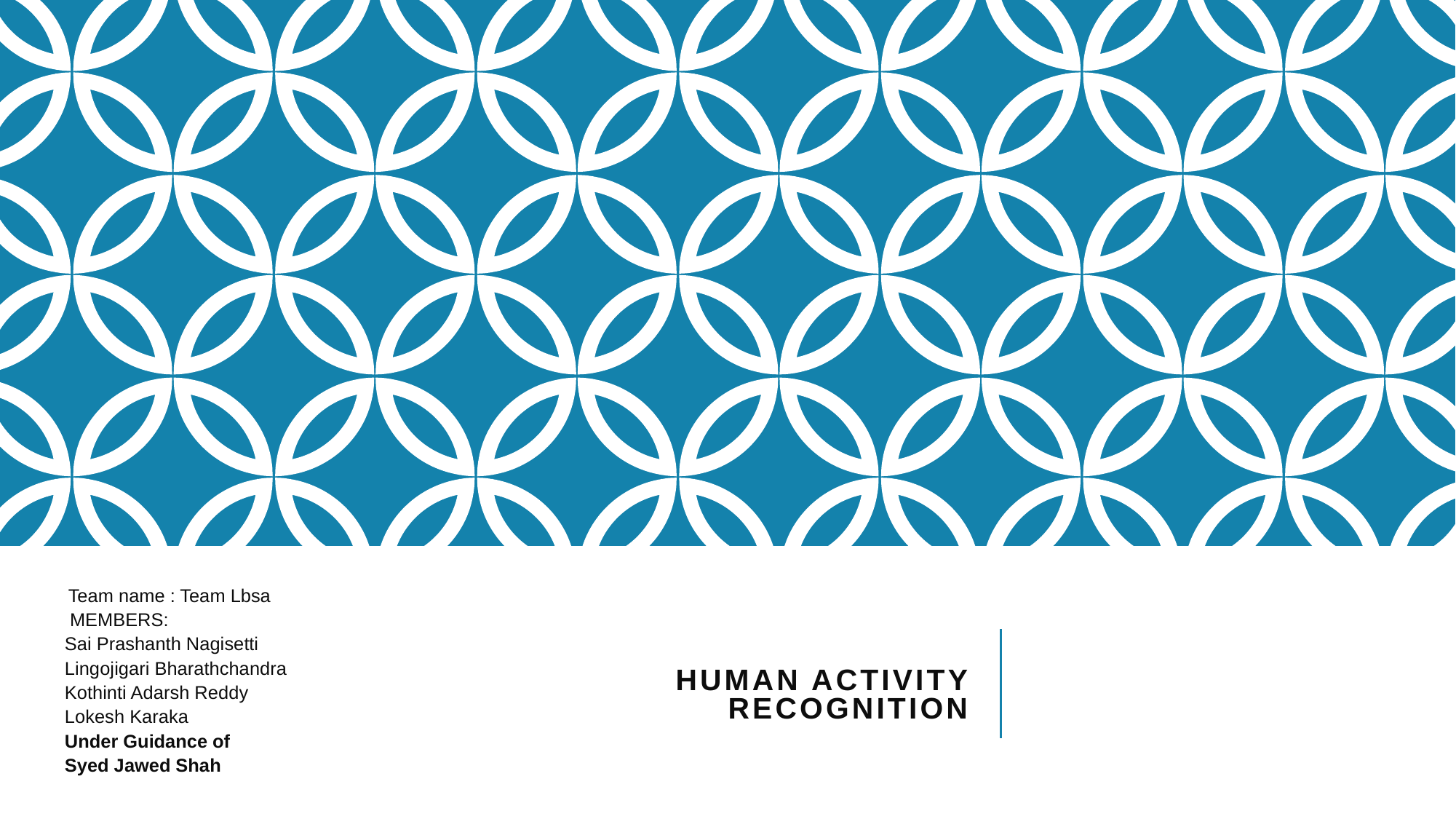

Team name : Team Lbsa
 MEMBERS:
Sai Prashanth Nagisetti
Lingojigari Bharathchandra
Kothinti Adarsh Reddy
Lokesh Karaka
Under Guidance of
Syed Jawed Shah
# HUMAN ACTIVITY RECOGNITION